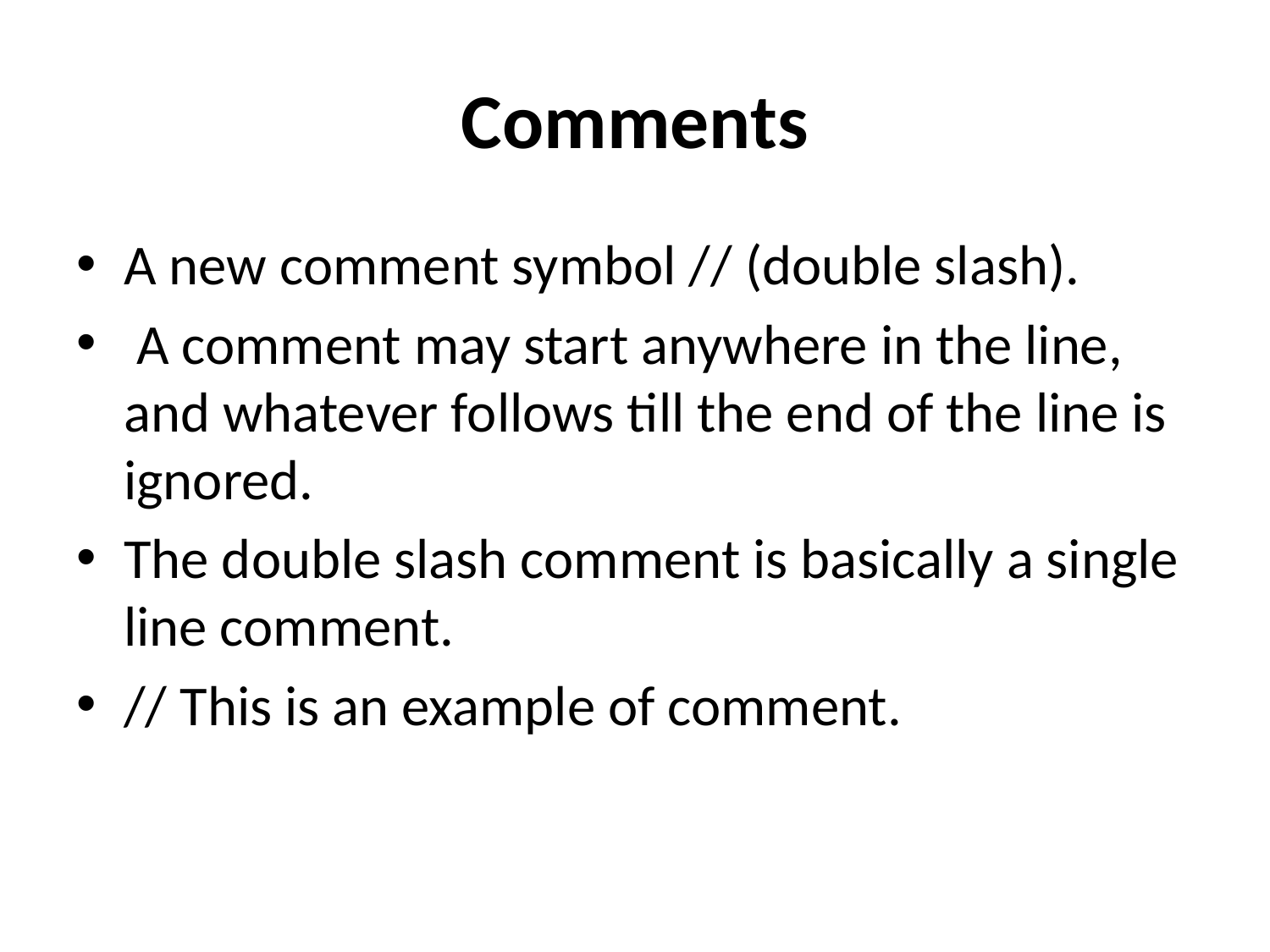

# Comments
A new comment symbol // (double slash).
 A comment may start anywhere in the line, and whatever follows till the end of the line is ignored.
The double slash comment is basically a single line comment.
// This is an example of comment.